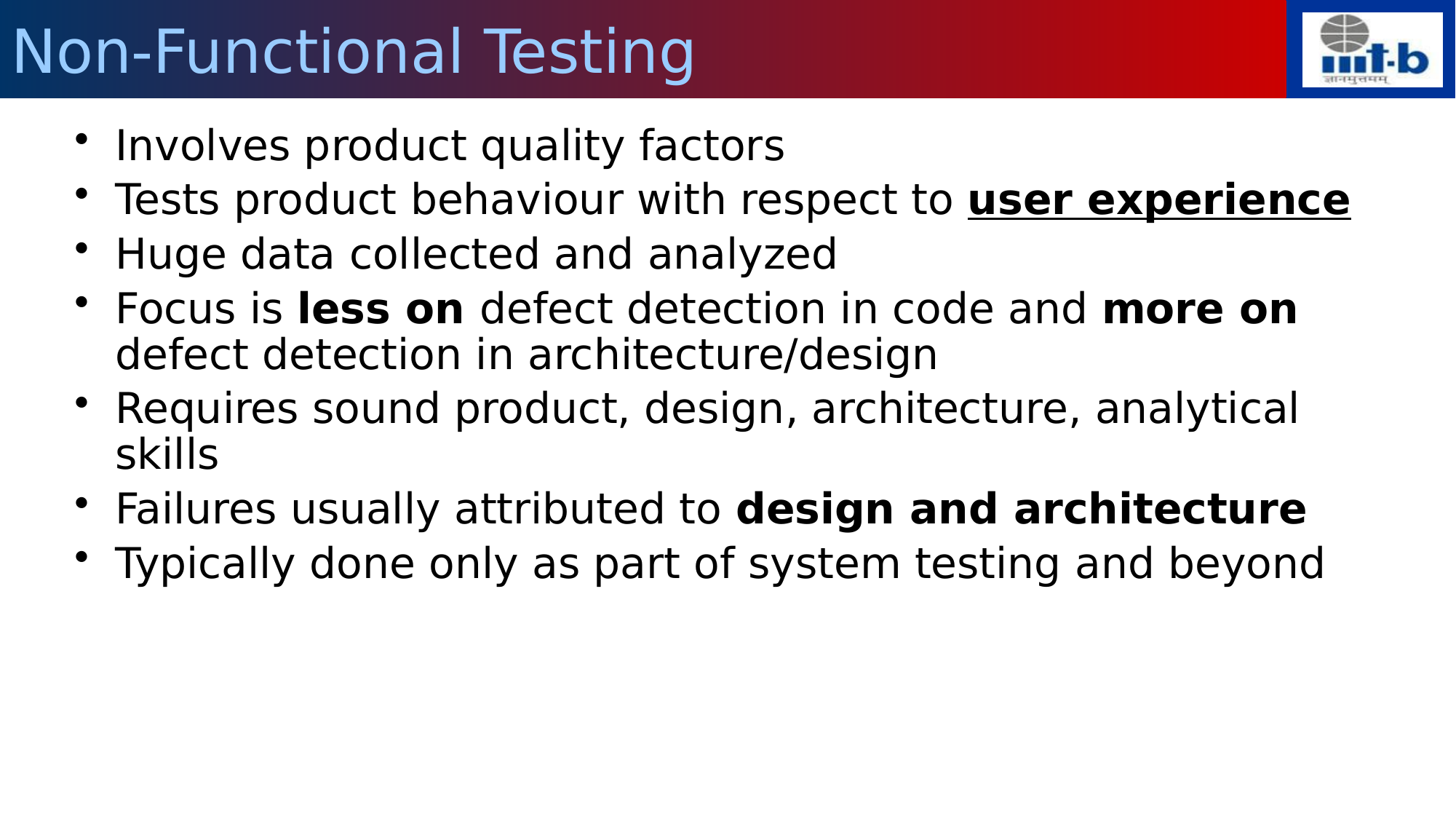

# Non-Functional Testing
Involves product quality factors
Tests product behaviour with respect to user experience
Huge data collected and analyzed
Focus is less on defect detection in code and more on defect detection in architecture/design
Requires sound product, design, architecture, analytical skills
Failures usually attributed to design and architecture
Typically done only as part of system testing and beyond